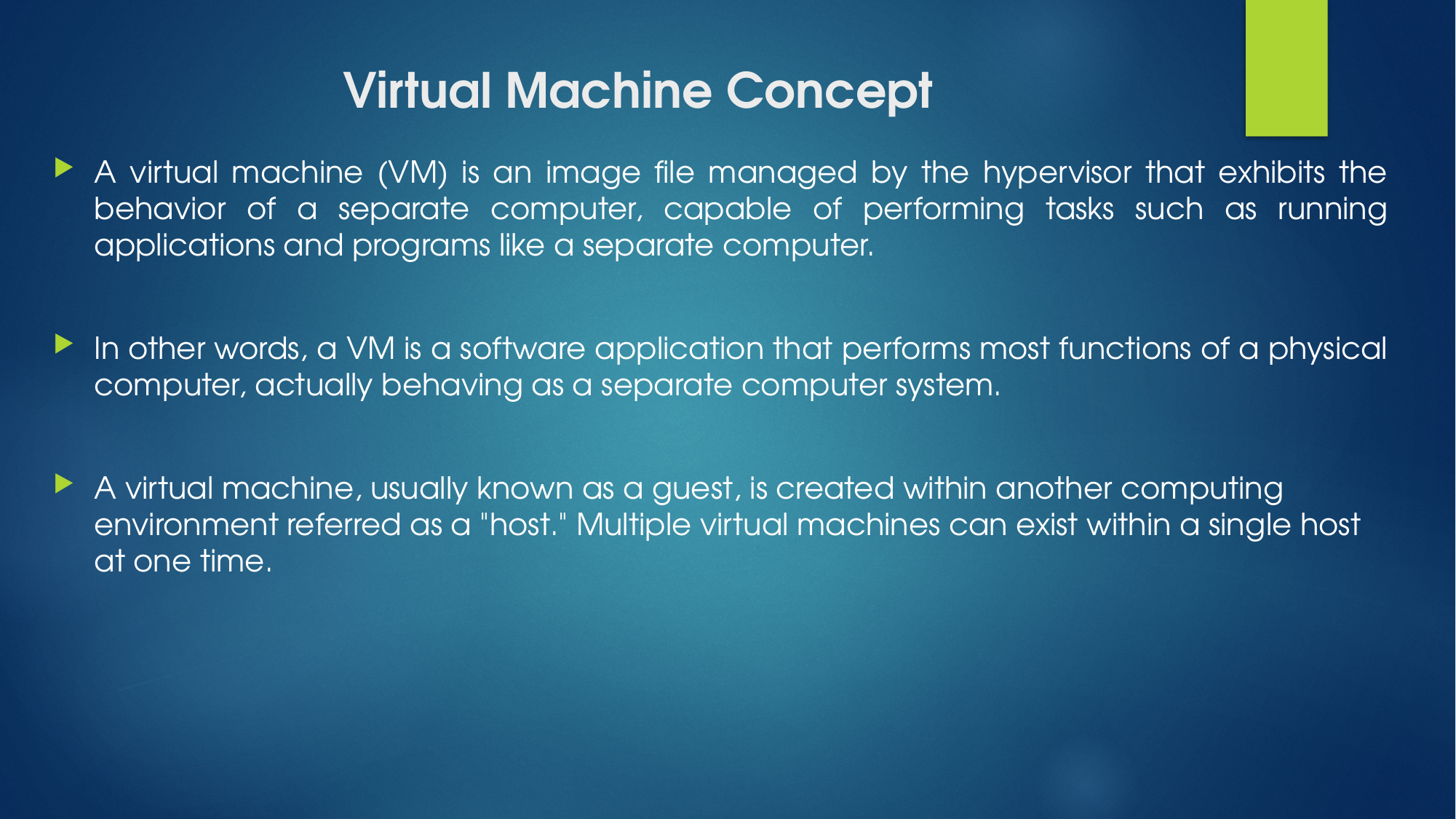

# Virtual Machine Concept
A virtual machine (VM) is an image file managed by the hypervisor that exhibits the behavior of a separate computer, capable of performing tasks such as running applications and programs like a separate computer.

In other words, a VM is a software application that performs most functions of a physical computer, actually behaving as a separate computer system.

A virtual machine, usually known as a guest, is created within another computing environment referred as a "host." Multiple virtual machines can exist within a single host at one time.